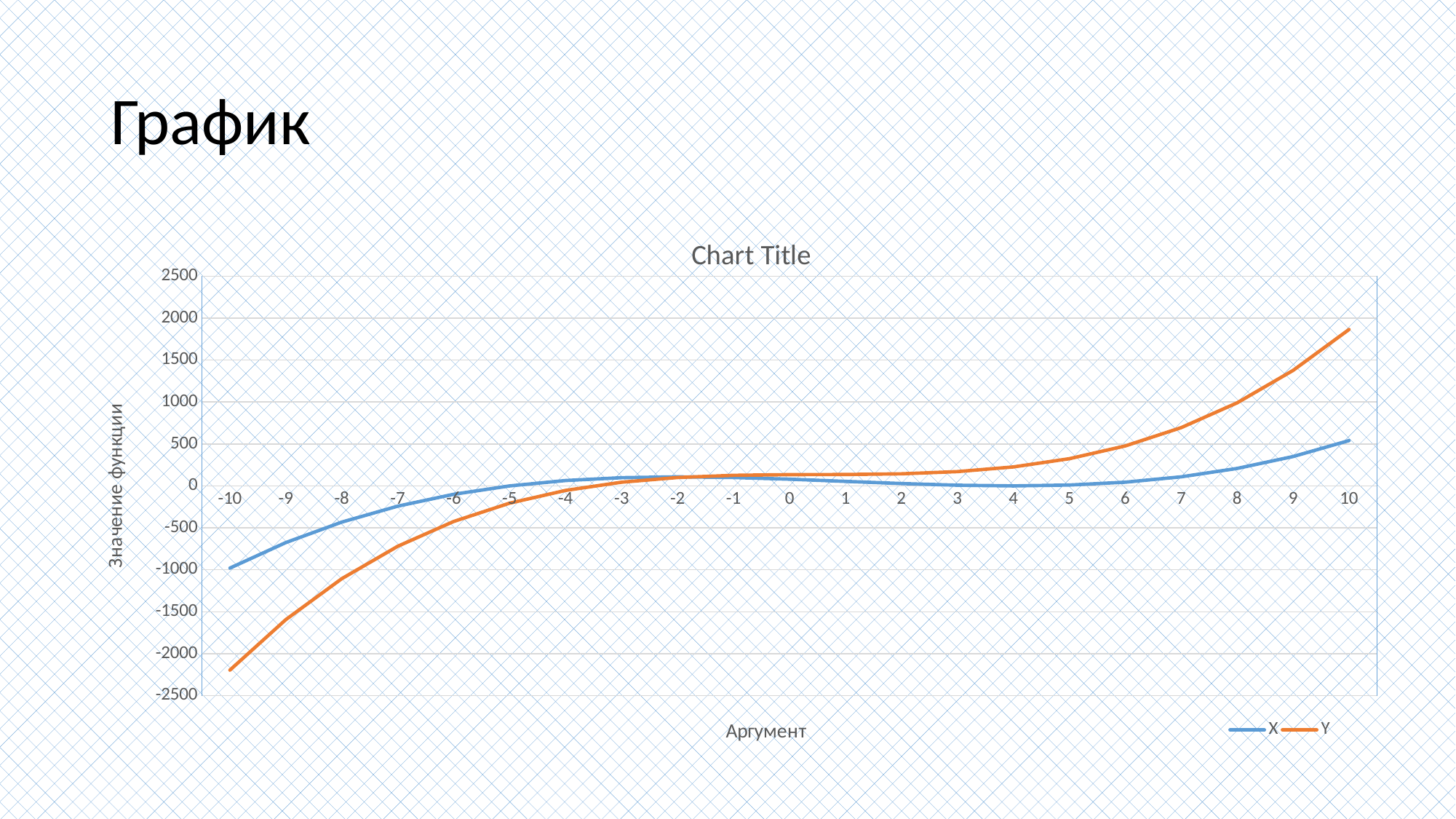

# График

### Chart:

| Category | Х | Y |
|---|---|---|
| -10 | -980.0 | -1216.0 |
| -9 | -676.0 | -918.0 |
| -8 | -432.0 | -674.0 |
| -7 | -242.0 | -478.0 |
| -6 | -100.0 | -324.0 |
| -5 | 0.0 | -206.0 |
| -4 | 64.0 | -118.0 |
| -3 | 98.0 | -54.0 |
| -2 | 108.0 | -8.0 |
| -1 | 100.0 | 26.0 |
| 0 | 80.0 | 54.0 |
| 1 | 54.0 | 82.0 |
| 2 | 28.0 | 116.0 |
| 3 | 8.0 | 162.0 |
| 4 | 0.0 | 226.0 |
| 5 | 10.0 | 314.0 |
| 6 | 44.0 | 432.0 |
| 7 | 108.0 | 586.0 |
| 8 | 208.0 | 782.0 |
| 9 | 350.0 | 1026.0 |
| 10 | 540.0 | 1324.0 |